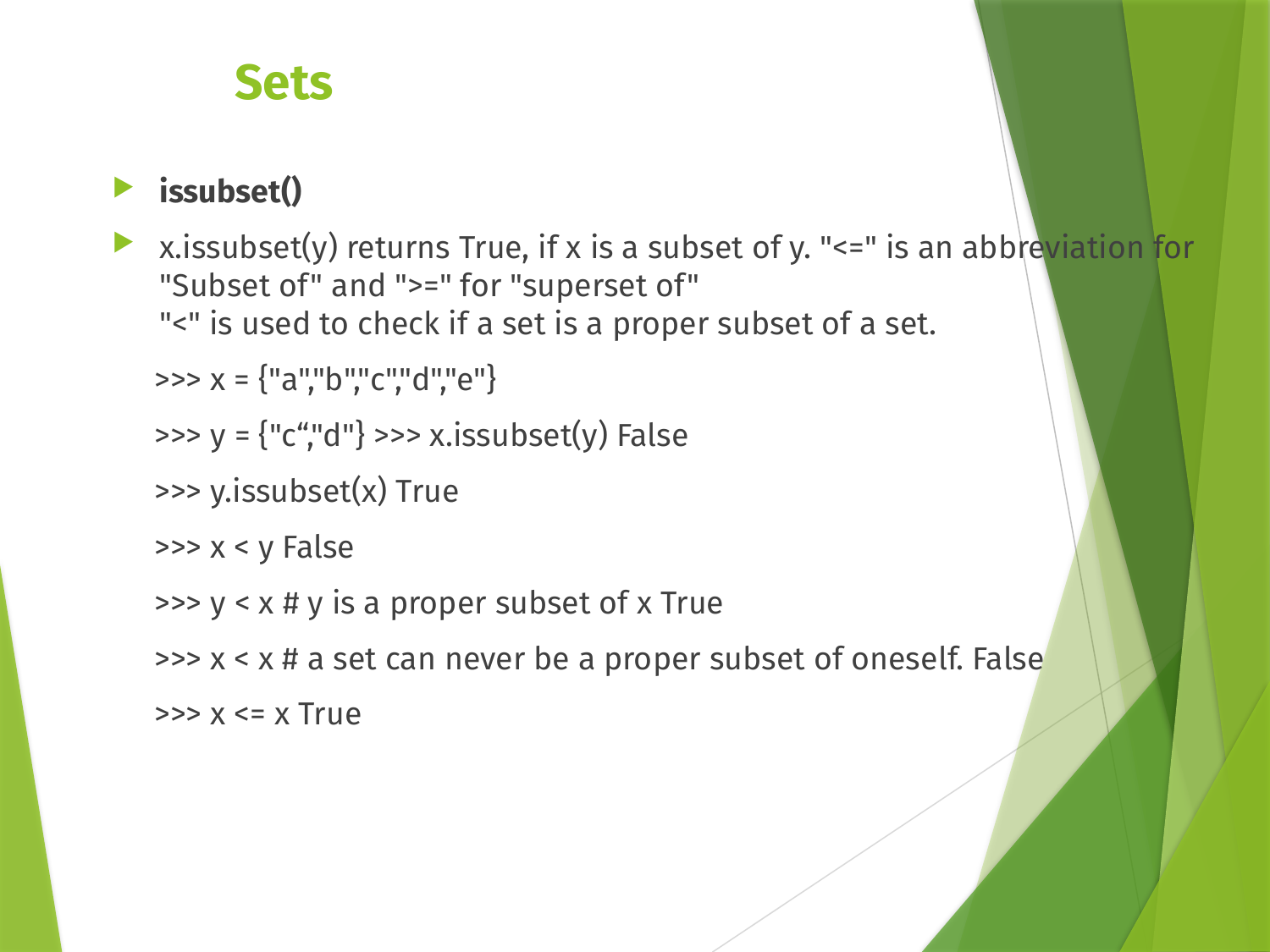

Sets
issubset()
x.issubset(y) returns True, if x is a subset of y. "<=" is an abbreviation for "Subset of" and ">=" for "superset of"
"<" is used to check if a set is a proper subset of a set.
     >>> x = {"a","b","c","d","e"}
     >>> y = {"c“,"d"} >>> x.issubset(y) False
     >>> y.issubset(x) True
     >>> x < y False
     >>> y < x # y is a proper subset of x True
     >>> x < x # a set can never be a proper subset of oneself. False
     >>> x <= x True